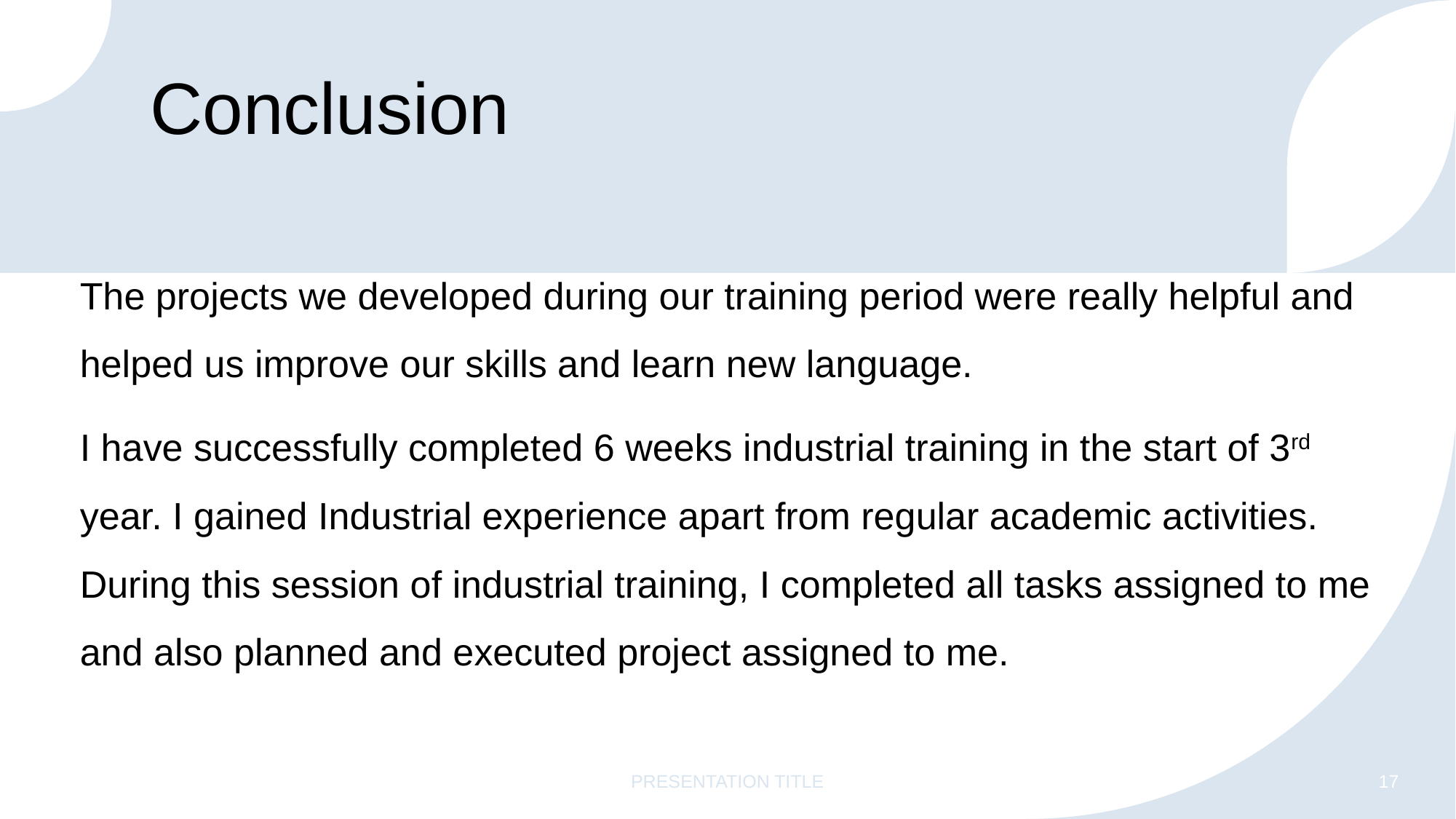

# Conclusion

The projects we developed during our training period were really helpful and helped us improve our skills and learn new language.
I have successfully completed 6 weeks industrial training in the start of 3rd year. I gained Industrial experience apart from regular academic activities. During this session of industrial training, I completed all tasks assigned to me and also planned and executed project assigned to me.

PRESENTATION TITLE
17